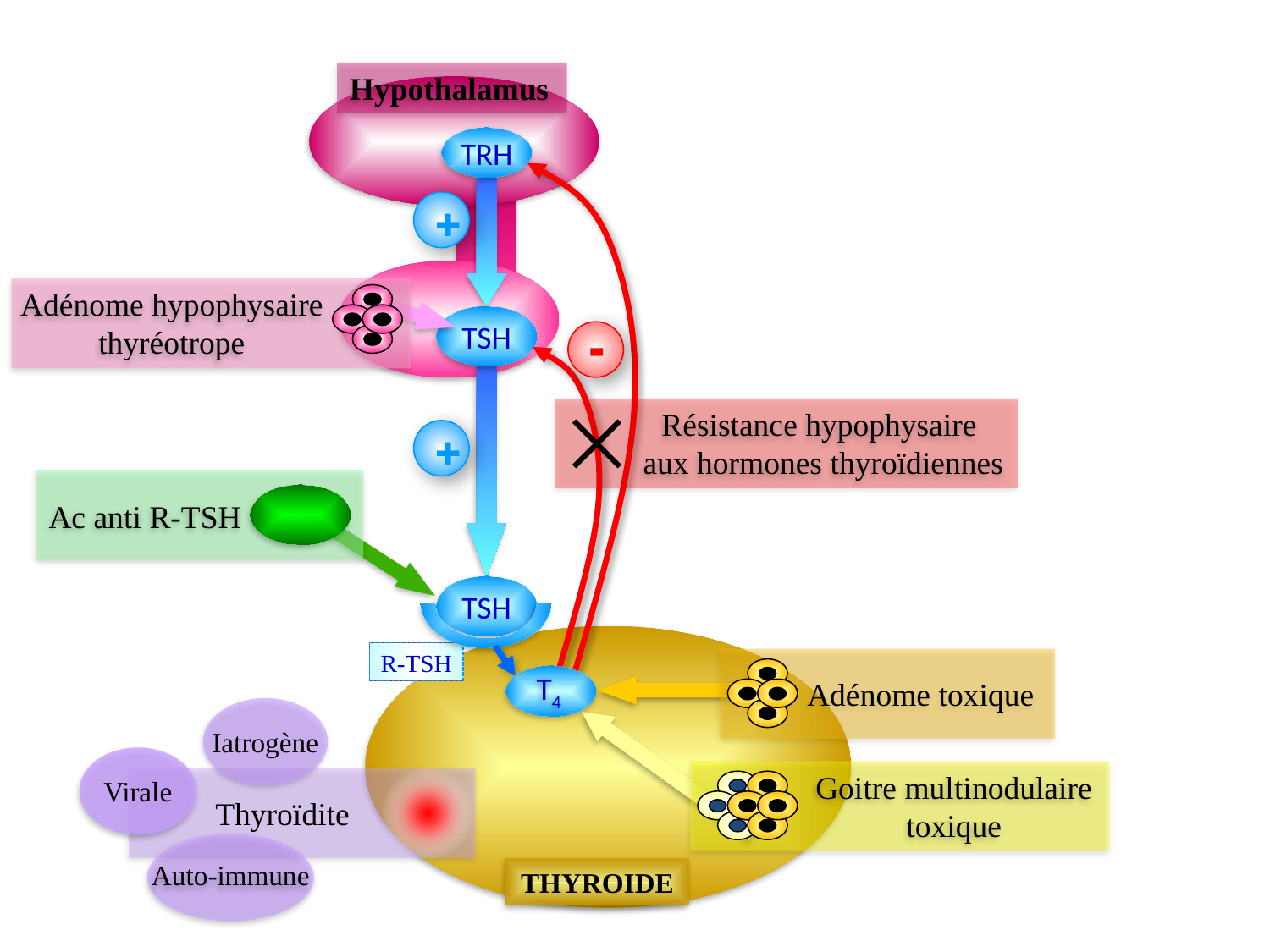

Hypothalamus

TRH

+

Adénome hypophysaire thyréotrope

TSH
-

Résistance hypophysaire
aux hormones thyroïdiennes
+

Ac anti R-TSH

TSH

R-TSH

       Adénome toxique

T4

Iatrogène

Goitre multinodulaire toxique

Virale

Thyroïdite

Auto-immune
THYROIDE